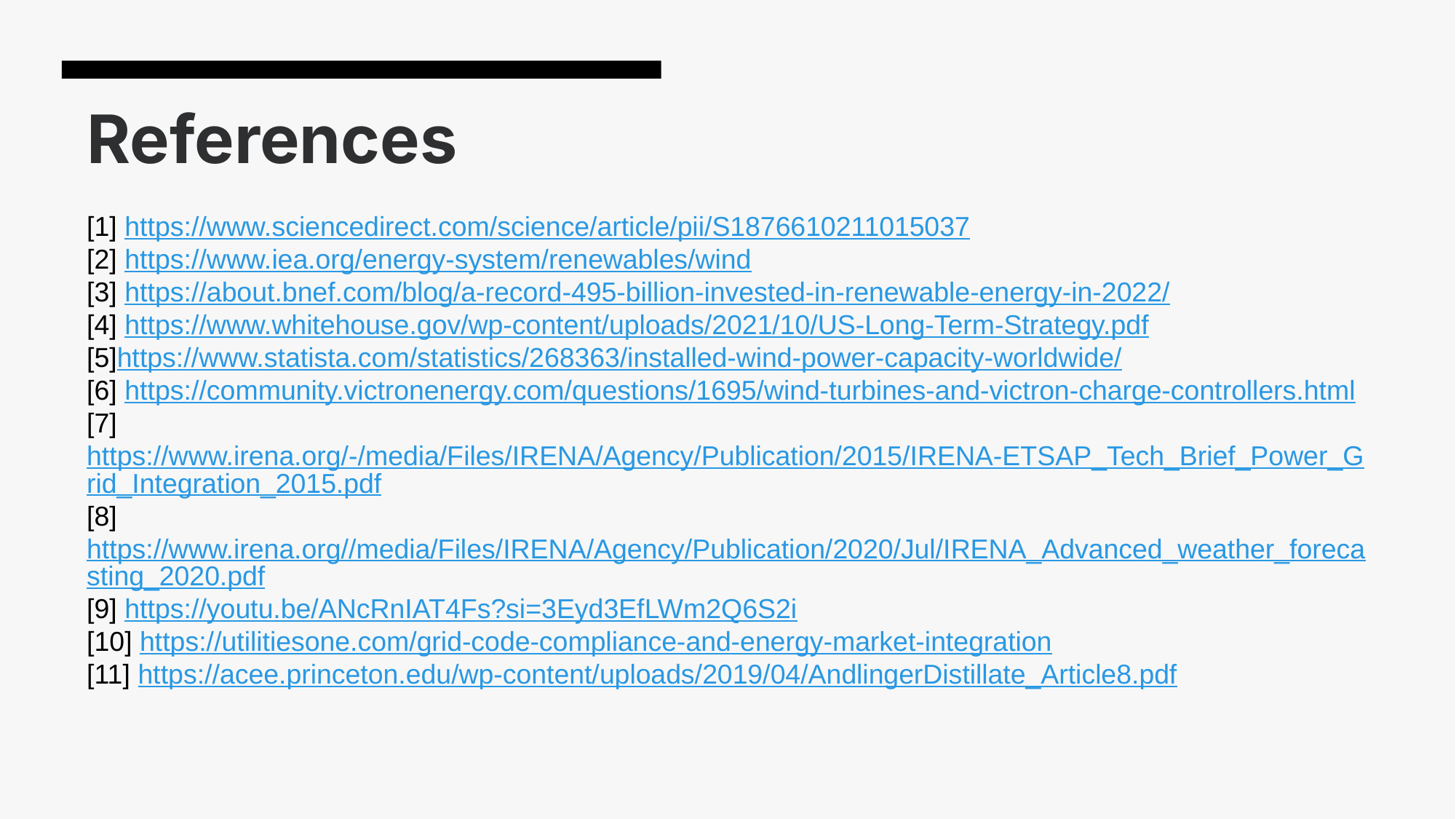

References
[1] https://www.sciencedirect.com/science/article/pii/S1876610211015037
[2] https://www.iea.org/energy-system/renewables/wind
[3] https://about.bnef.com/blog/a-record-495-billion-invested-in-renewable-energy-in-2022/
[4] https://www.whitehouse.gov/wp-content/uploads/2021/10/US-Long-Term-Strategy.pdf
[5]https://www.statista.com/statistics/268363/installed-wind-power-capacity-worldwide/
[6] https://community.victronenergy.com/questions/1695/wind-turbines-and-victron-charge-controllers.html
[7] https://www.irena.org/-/media/Files/IRENA/Agency/Publication/2015/IRENA-ETSAP_Tech_Brief_Power_Grid_Integration_2015.pdf
[8]https://www.irena.org//media/Files/IRENA/Agency/Publication/2020/Jul/IRENA_Advanced_weather_forecasting_2020.pdf
[9] https://youtu.be/ANcRnIAT4Fs?si=3Eyd3EfLWm2Q6S2i
[10] https://utilitiesone.com/grid-code-compliance-and-energy-market-integration
[11] https://acee.princeton.edu/wp-content/uploads/2019/04/AndlingerDistillate_Article8.pdf